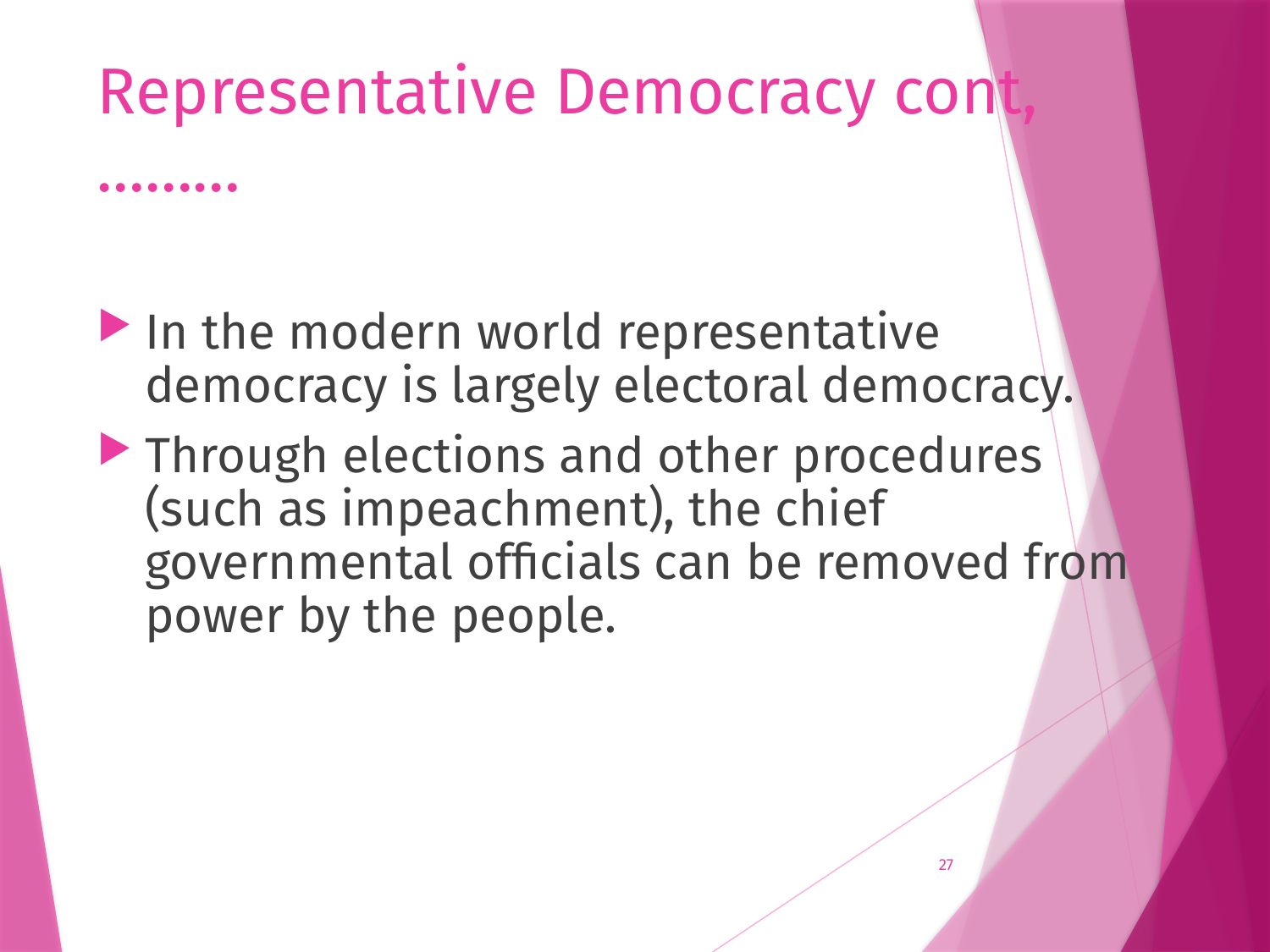

# Representative Democracy cont,………
In the modern world representative democracy is largely electoral democracy.
Through elections and other procedures (such as impeachment), the chief governmental officials can be removed from power by the people.

27